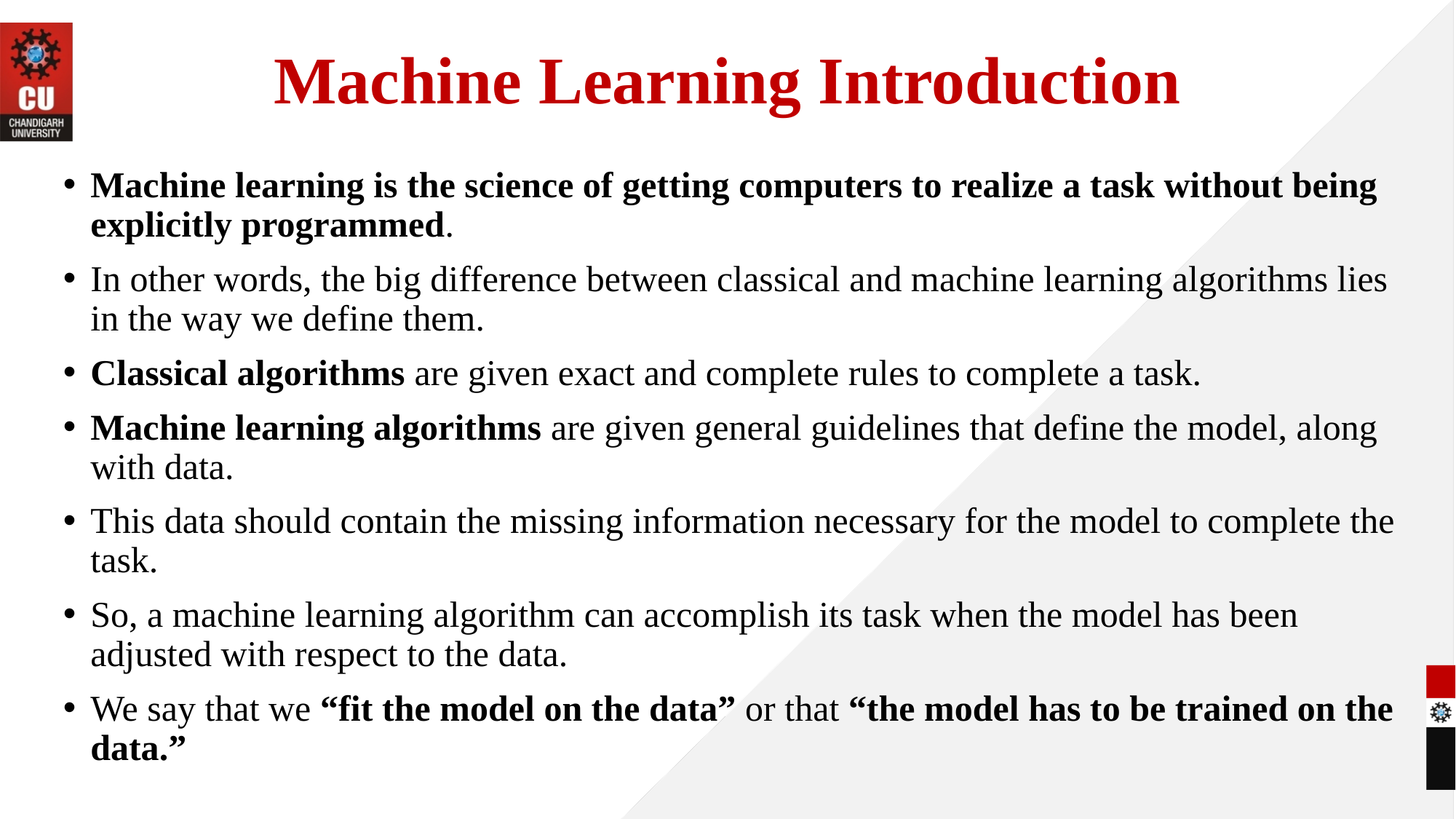

# Machine Learning Introduction
Machine learning is the science of getting computers to realize a task without being explicitly programmed.
In other words, the big difference between classical and machine learning algorithms lies in the way we define them.
Classical algorithms are given exact and complete rules to complete a task.
Machine learning algorithms are given general guidelines that define the model, along with data.
This data should contain the missing information necessary for the model to complete the task.
So, a machine learning algorithm can accomplish its task when the model has been adjusted with respect to the data.
We say that we “fit the model on the data” or that “the model has to be trained on the data.”
6